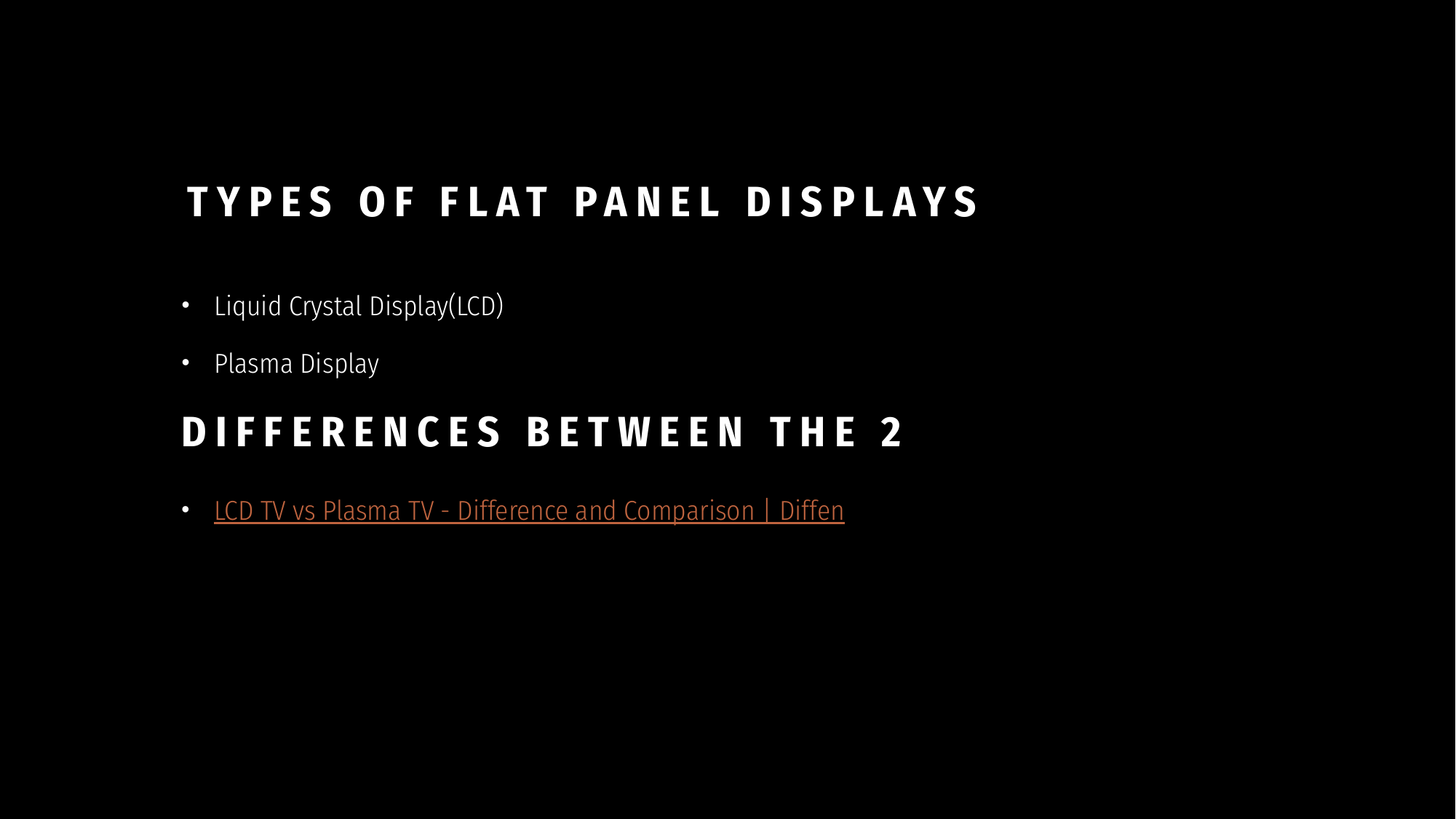

# Types of flat panel Displays
Liquid Crystal Display(LCD)
Plasma Display
Differences between the 2
LCD TV vs Plasma TV - Difference and Comparison | Diffen